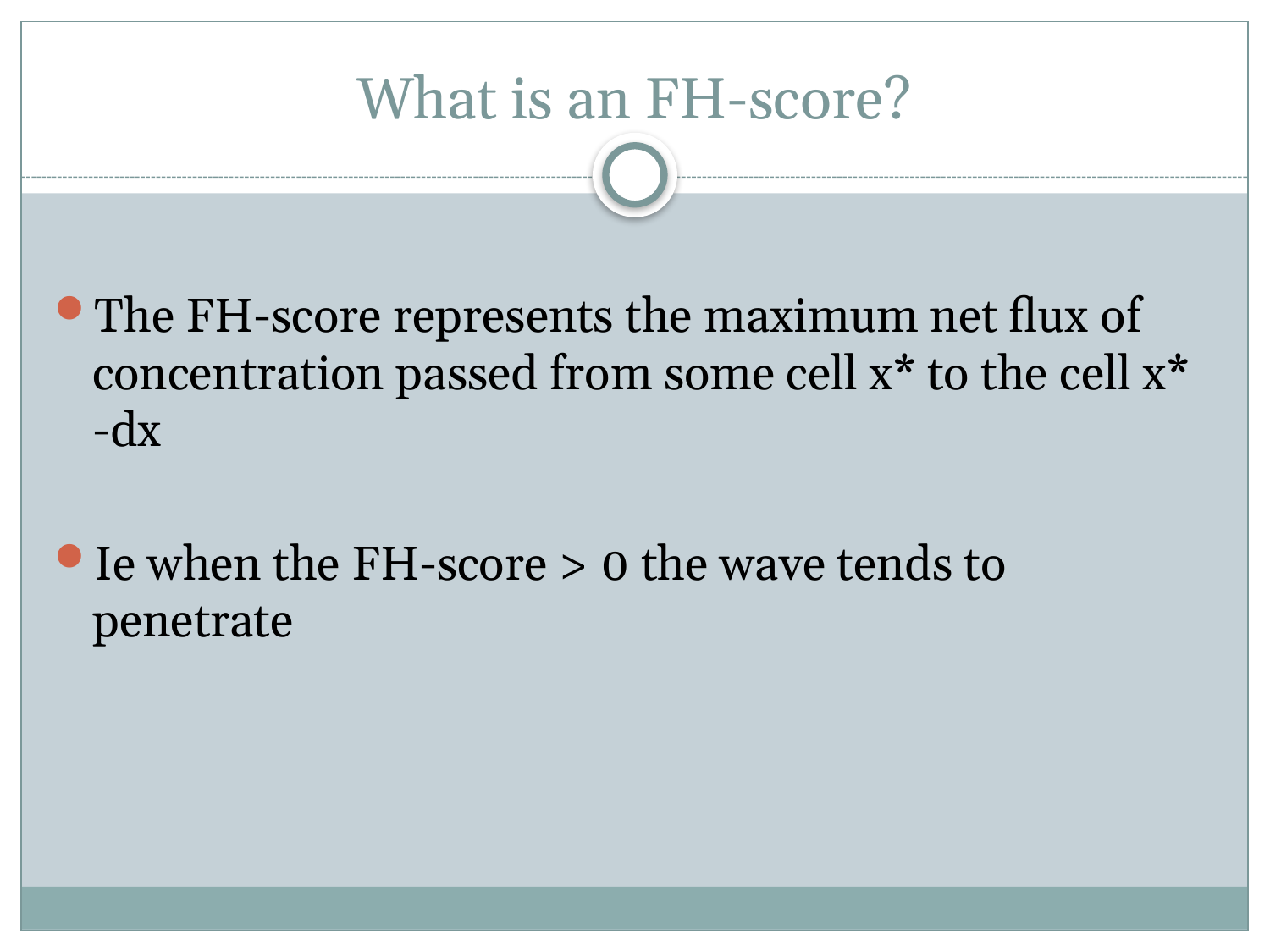

# What is an FH-score?

The FH-score represents the maximum net flux of concentration passed from some cell x* to the cell x* -dx

Ie when the FH-score > 0 the wave tends to penetrate